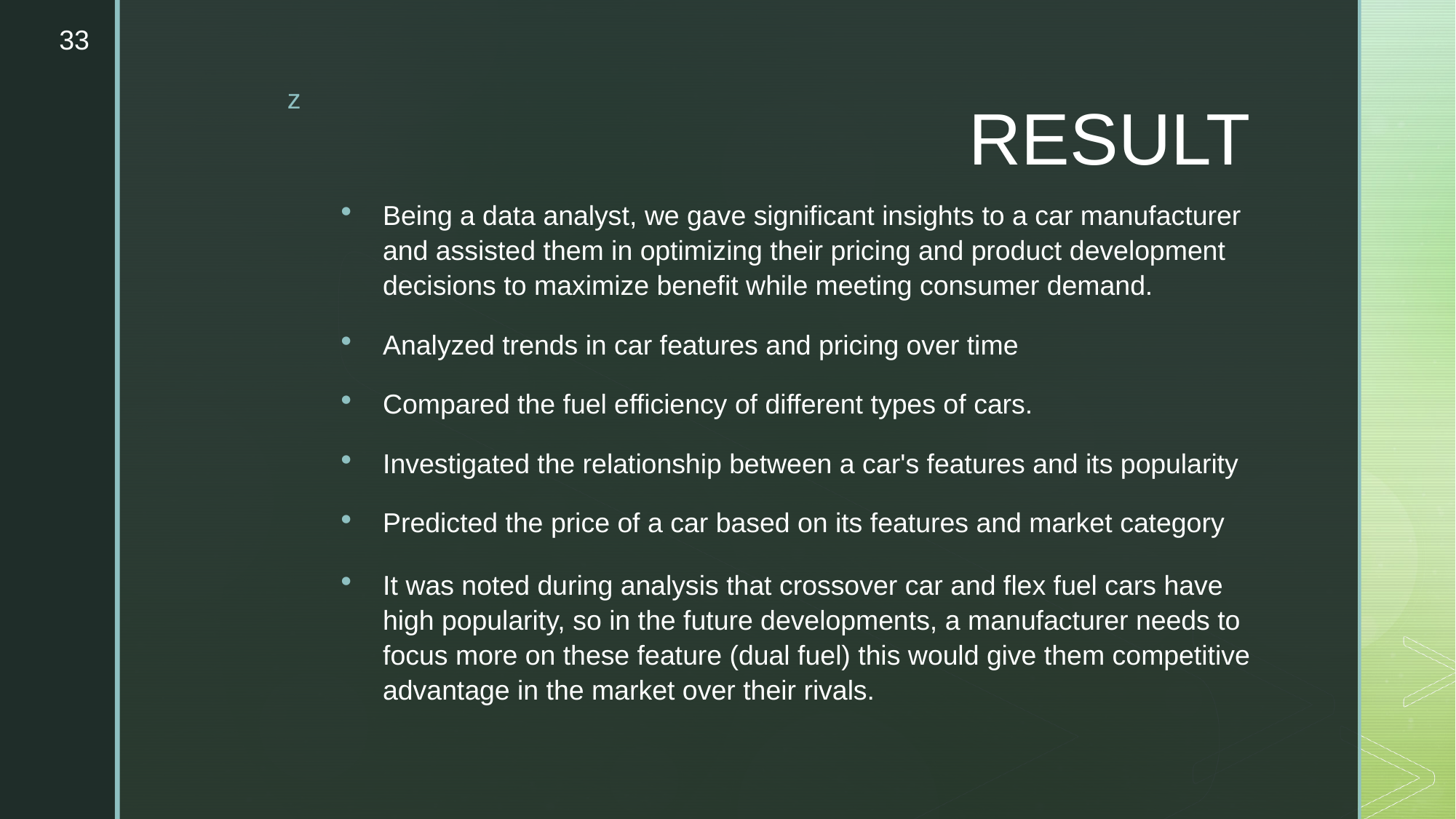

33
# RESULT
Being a data analyst, we gave significant insights to a car manufacturer and assisted them in optimizing their pricing and product development decisions to maximize benefit while meeting consumer demand.
Analyzed trends in car features and pricing over time
Compared the fuel efficiency of different types of cars.
Investigated the relationship between a car's features and its popularity
Predicted the price of a car based on its features and market category
It was noted during analysis that crossover car and flex fuel cars have high popularity, so in the future developments, a manufacturer needs to focus more on these feature (dual fuel) this would give them competitive advantage in the market over their rivals.